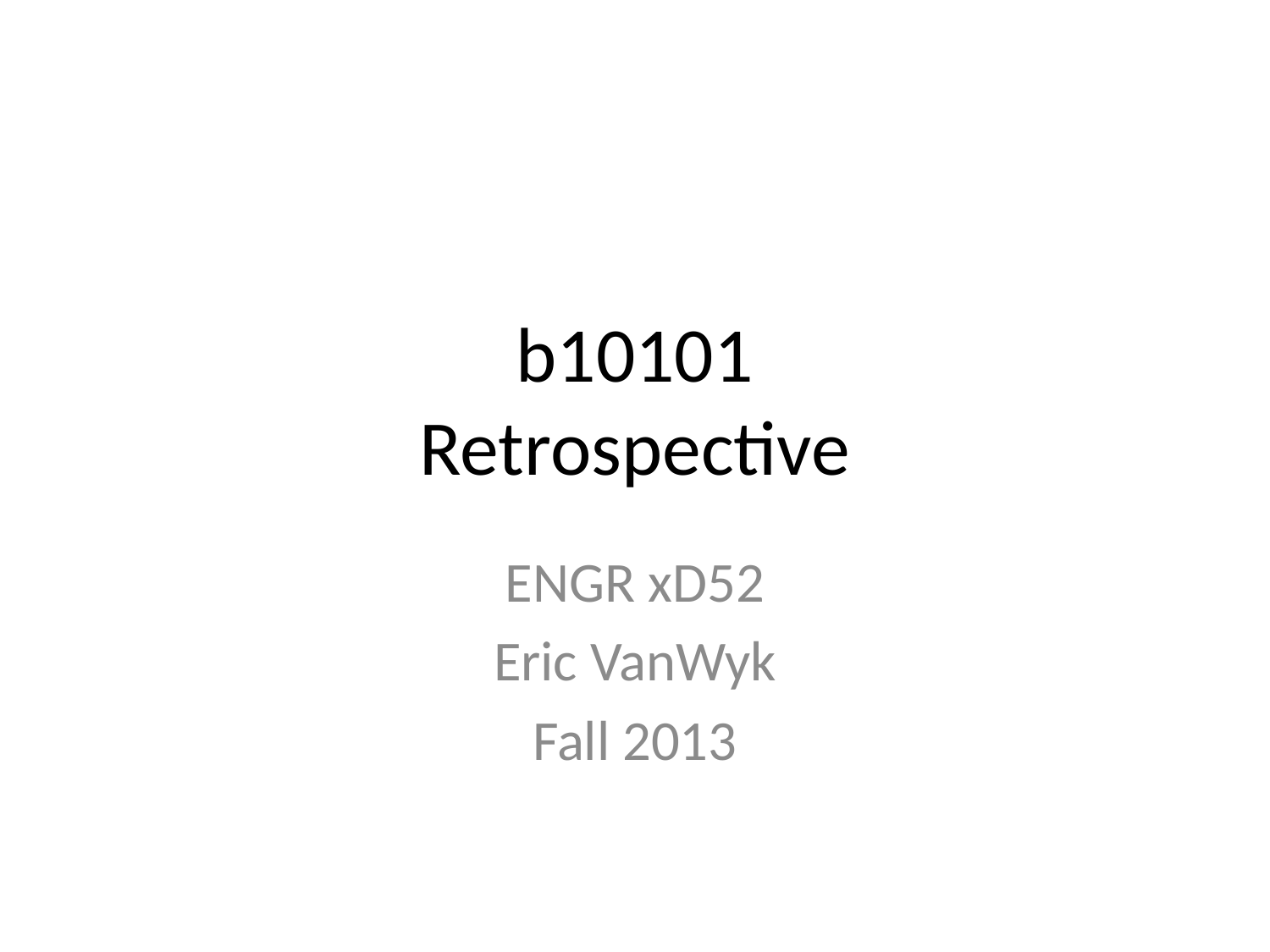

# b10101 Retrospective
ENGR xD52
Eric VanWyk
Fall 2013